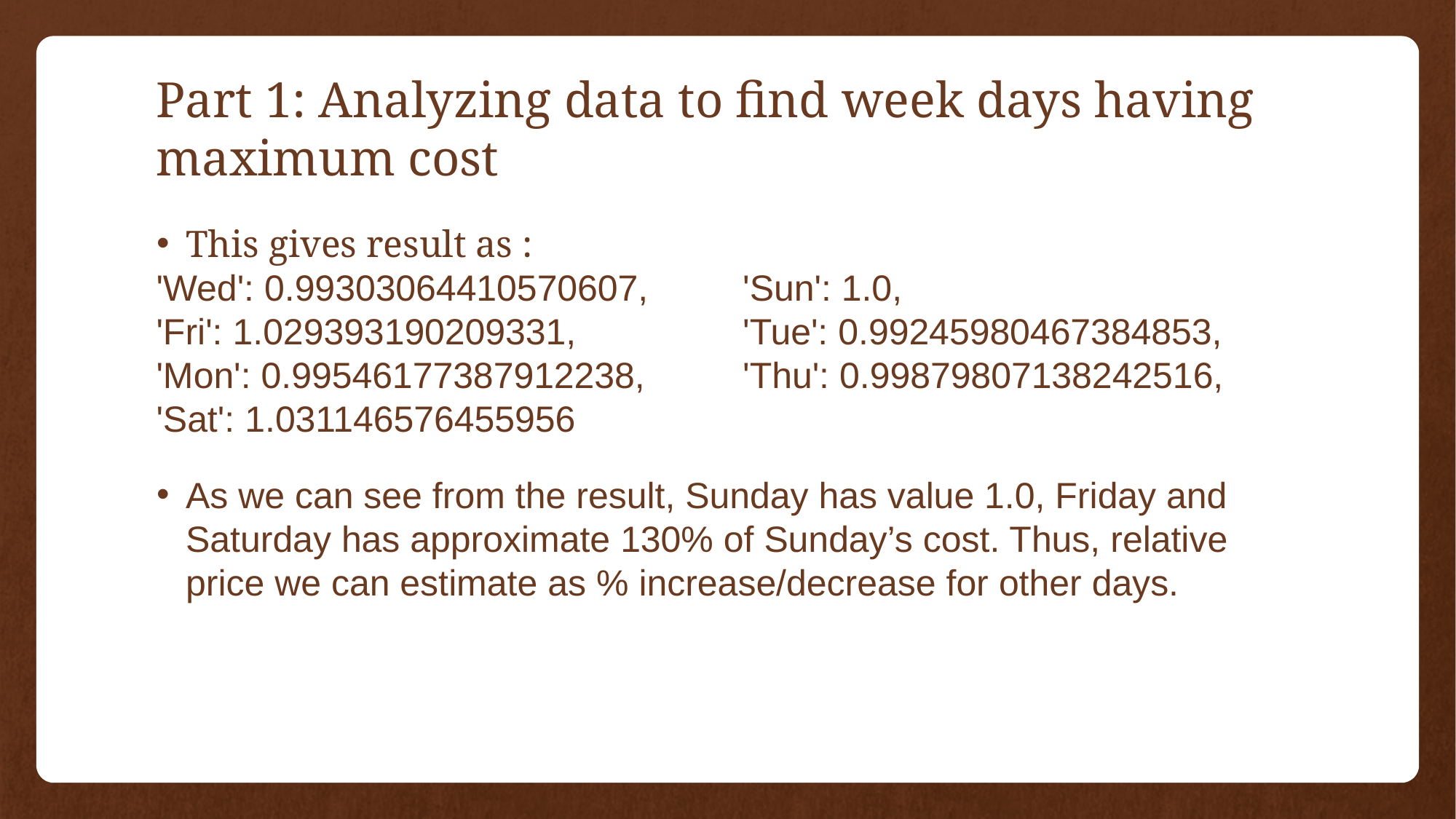

Part 1: Analyzing data to find week days having maximum cost
This gives result as :
'Wed': 0.99303064410570607, 	    'Sun': 1.0,
'Fri': 1.029393190209331,		    'Tue': 0.99245980467384853, 'Mon': 0.99546177387912238,  	    'Thu': 0.99879807138242516, 'Sat': 1.031146576455956

As we can see from the result, Sunday has value 1.0, Friday and Saturday has approximate 130% of Sunday’s cost. Thus, relative price we can estimate as % increase/decrease for other days.